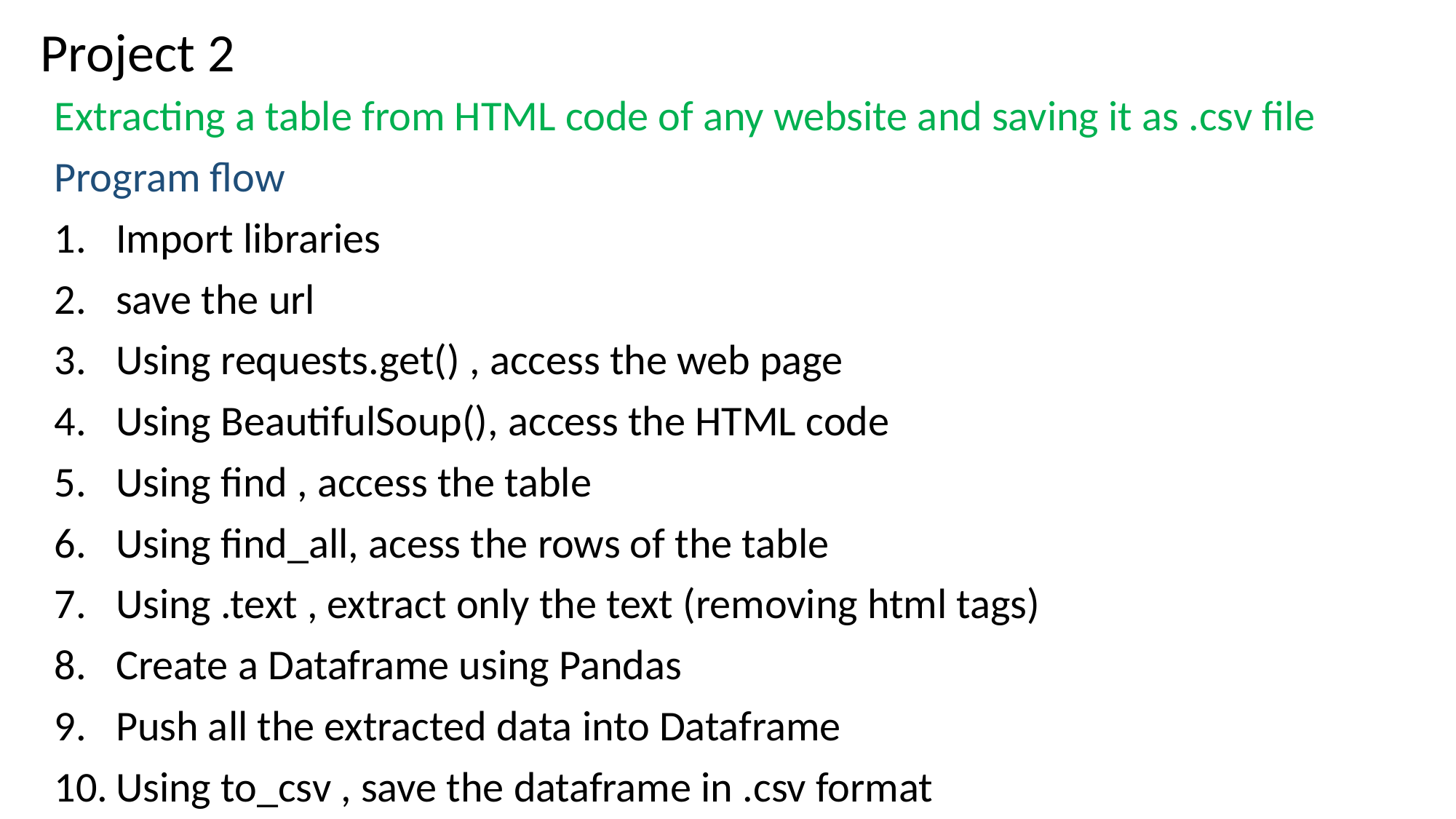

# Project 2
Extracting a table from HTML code of any website and saving it as .csv file
Program flow
Import libraries
save the url
Using requests.get() , access the web page
Using BeautifulSoup(), access the HTML code
Using find , access the table
Using find_all, acess the rows of the table
Using .text , extract only the text (removing html tags)
Create a Dataframe using Pandas
Push all the extracted data into Dataframe
Using to_csv , save the dataframe in .csv format